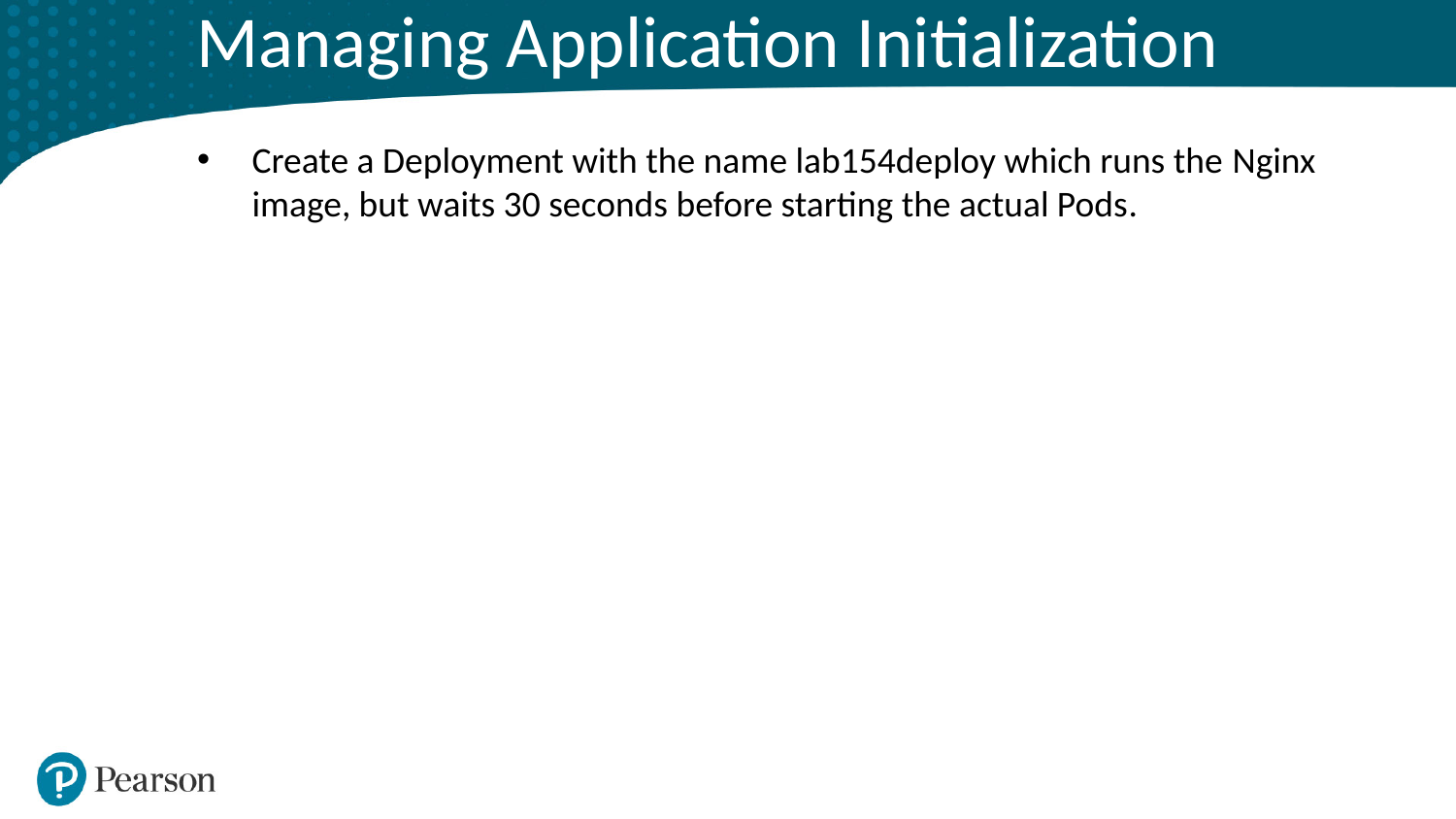

# Managing Application Initialization
Create a Deployment with the name lab154deploy which runs the Nginx image, but waits 30 seconds before starting the actual Pods.